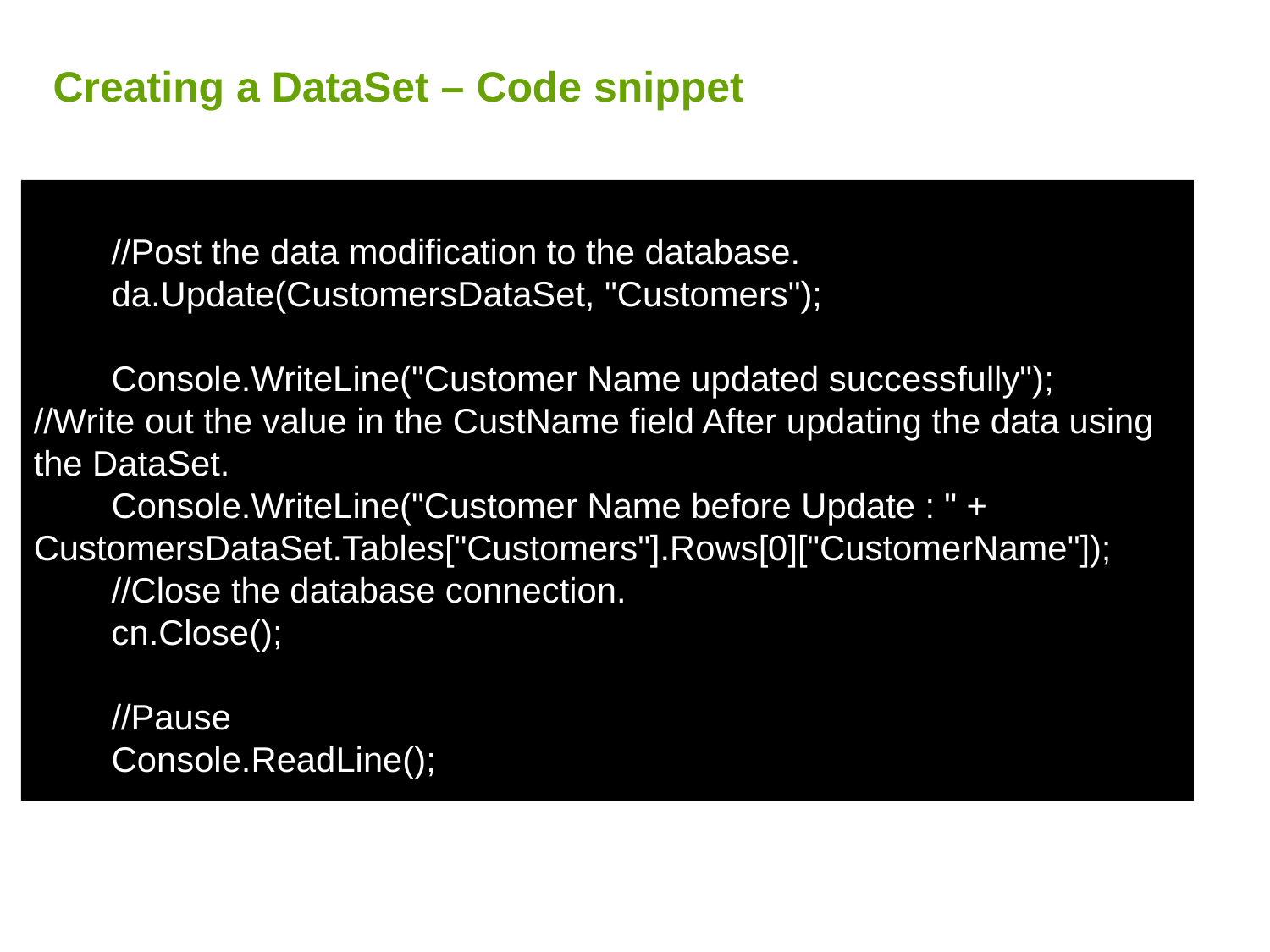

# Creating a DataSet – Code snippet

        //Post the data modification to the database.
        da.Update(CustomersDataSet, "Customers");

        Console.WriteLine("Customer Name updated successfully");
//Write out the value in the CustName field After updating the data using the DataSet.
        Console.WriteLine("Customer Name before Update : " + CustomersDataSet.Tables["Customers"].Rows[0]["CustomerName"]);
        //Close the database connection.
        cn.Close();

        //Pause
        Console.ReadLine();